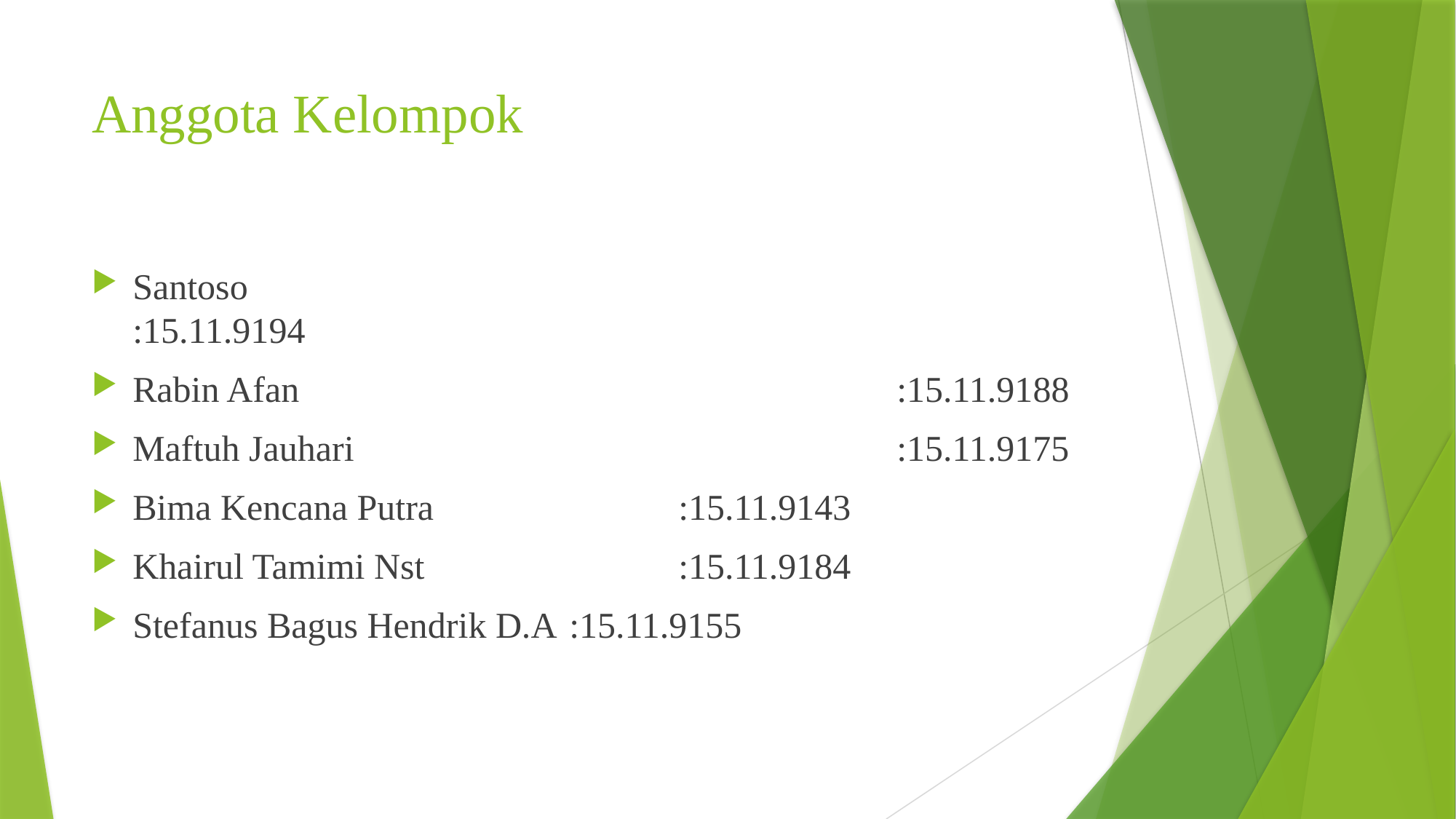

# Anggota Kelompok
Santoso							:15.11.9194
Rabin Afan						:15.11.9188
Maftuh Jauhari					:15.11.9175
Bima Kencana Putra			:15.11.9143
Khairul Tamimi Nst			:15.11.9184
Stefanus Bagus Hendrik D.A	:15.11.9155